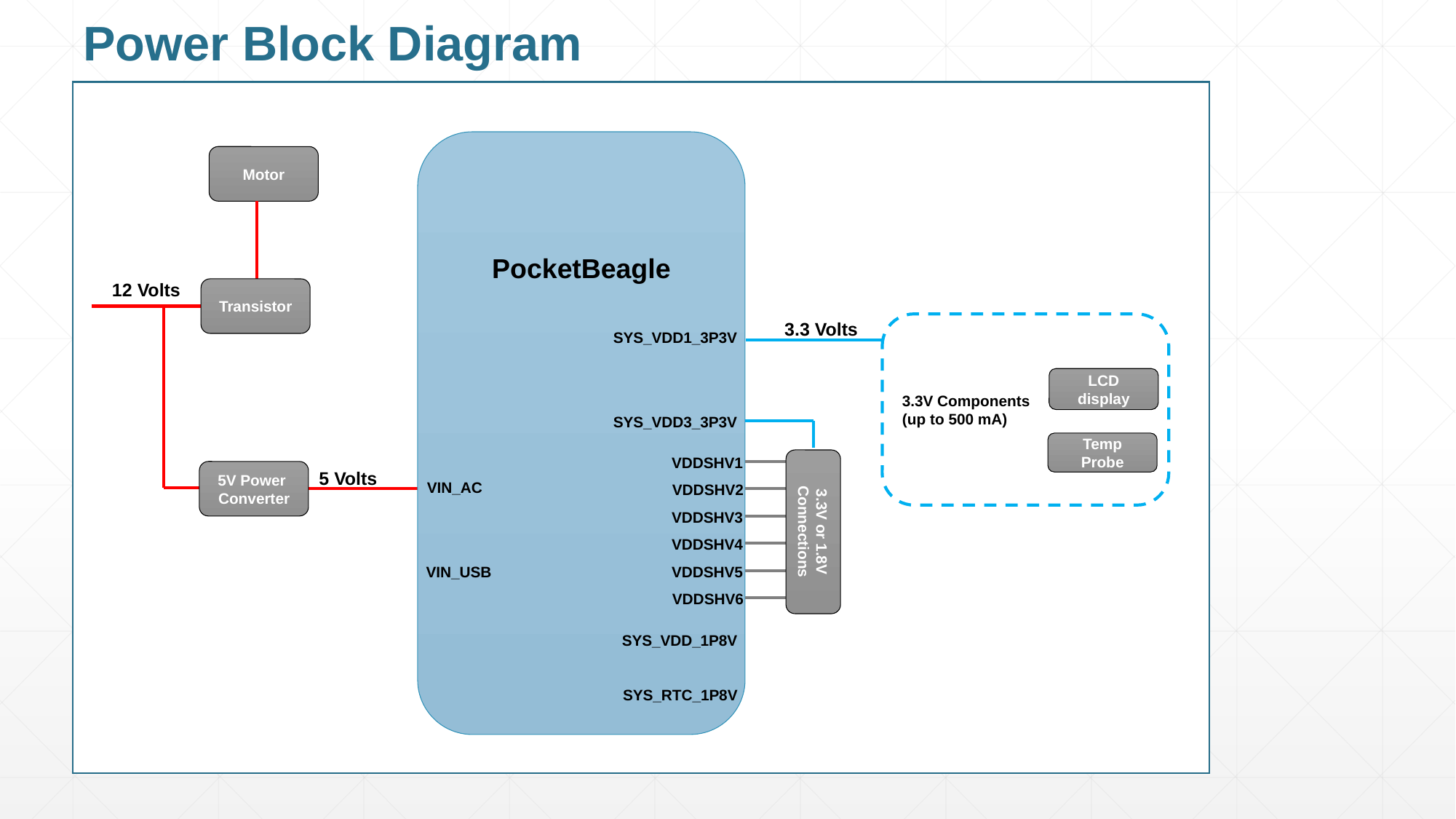

Power Block Diagram

PocketBeagle
Motor
12 Volts
Transistor
3.3 Volts
3.3V Components
(up to 500 mA)
SYS_VDD1_3P3V
LCD display
SYS_VDD3_3P3V
Temp Probe
VDDSHV1
3.3V or 1.8V Connections
5V Power
Converter
5 Volts
VIN_AC
VDDSHV2
VDDSHV3
VDDSHV4
VIN_USB
VDDSHV5
VDDSHV6
SYS_VDD_1P8V
SYS_RTC_1P8V